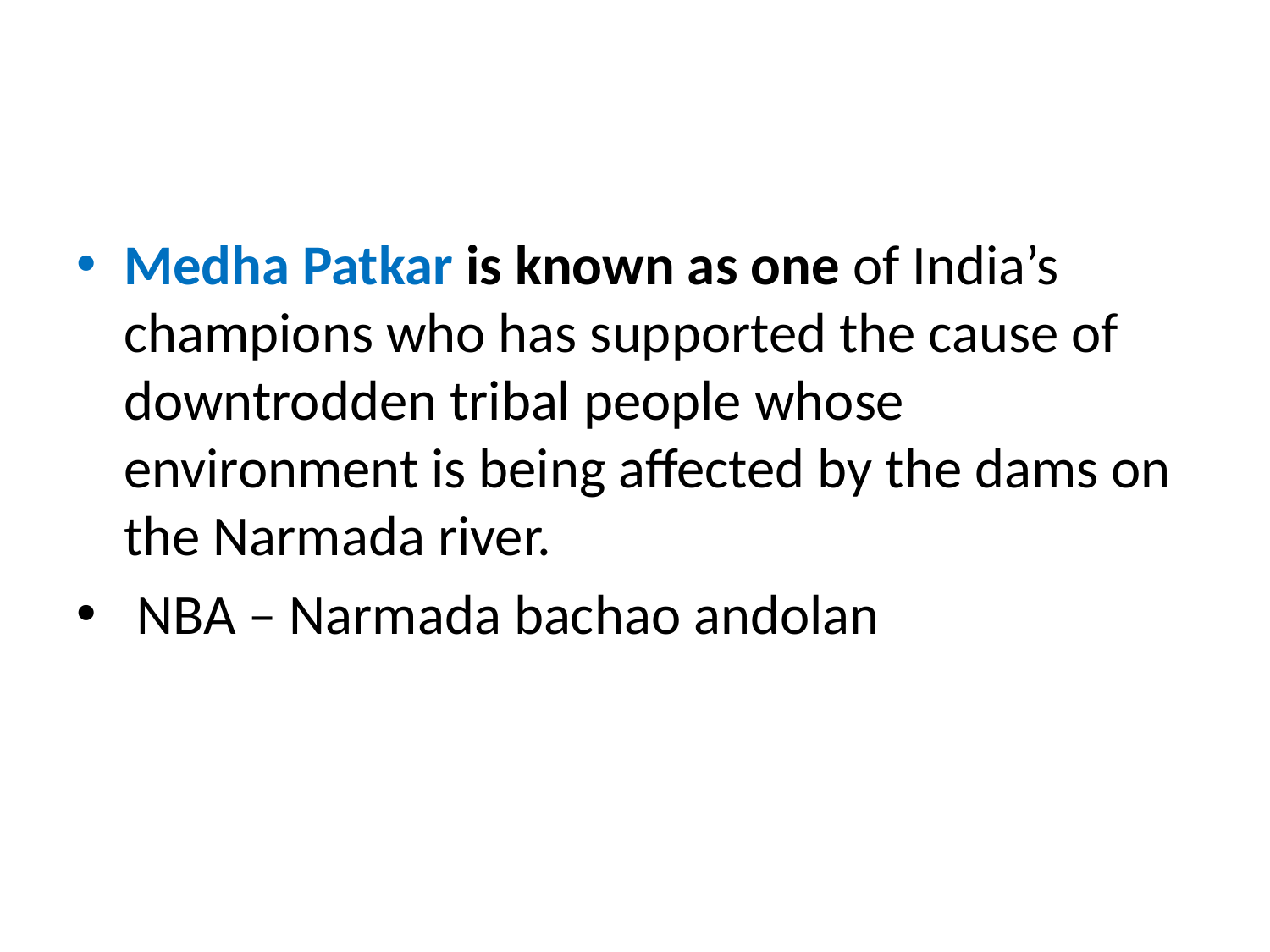

Medha Patkar is known as one of India’s champions who has supported the cause of downtrodden tribal people whose environment is being affected by the dams on the Narmada river.
 NBA – Narmada bachao andolan